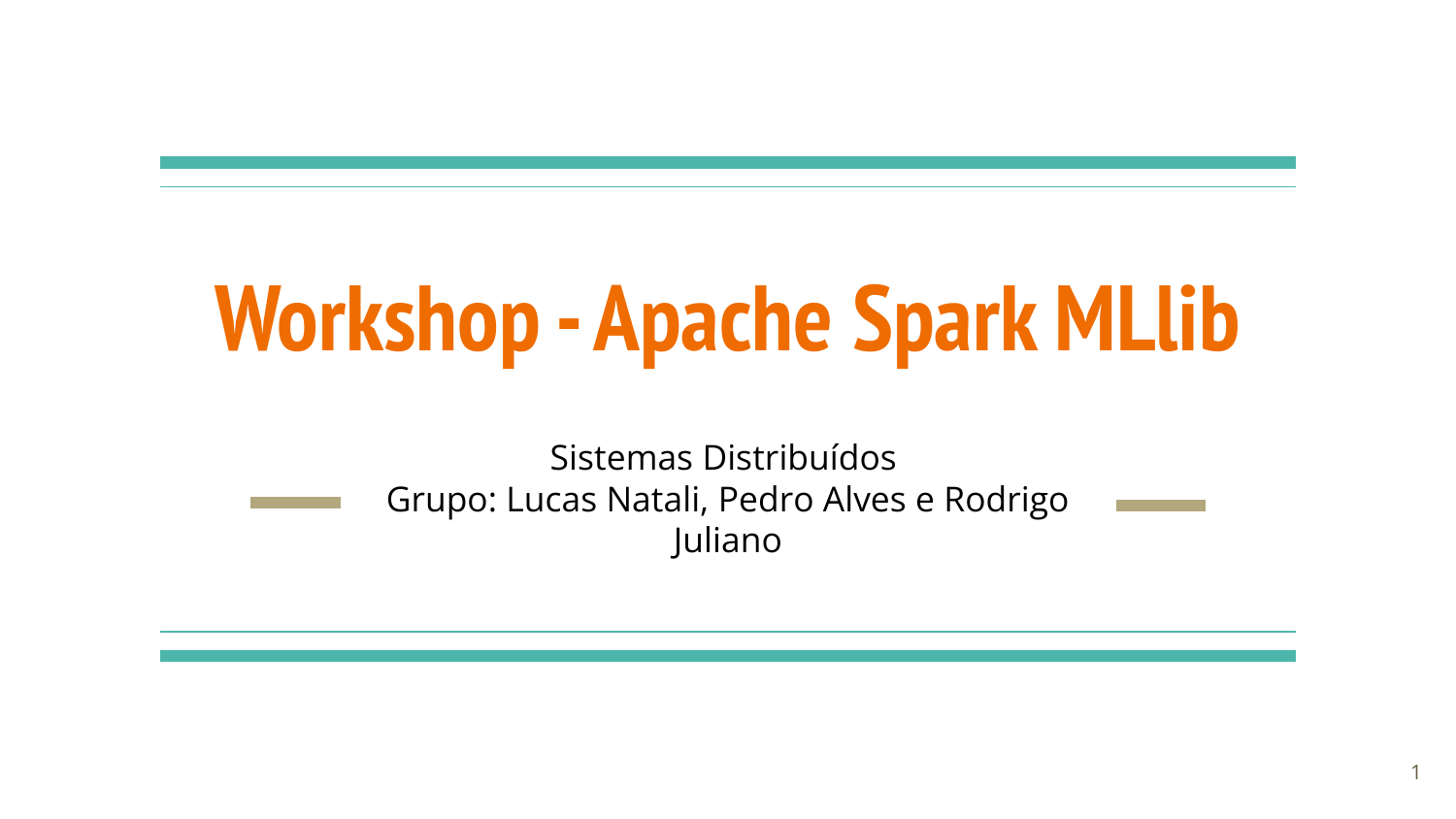

# Workshop - Apache Spark MLlib
Sistemas Distribuídos
Grupo: Lucas Natali, Pedro Alves e Rodrigo Juliano
1